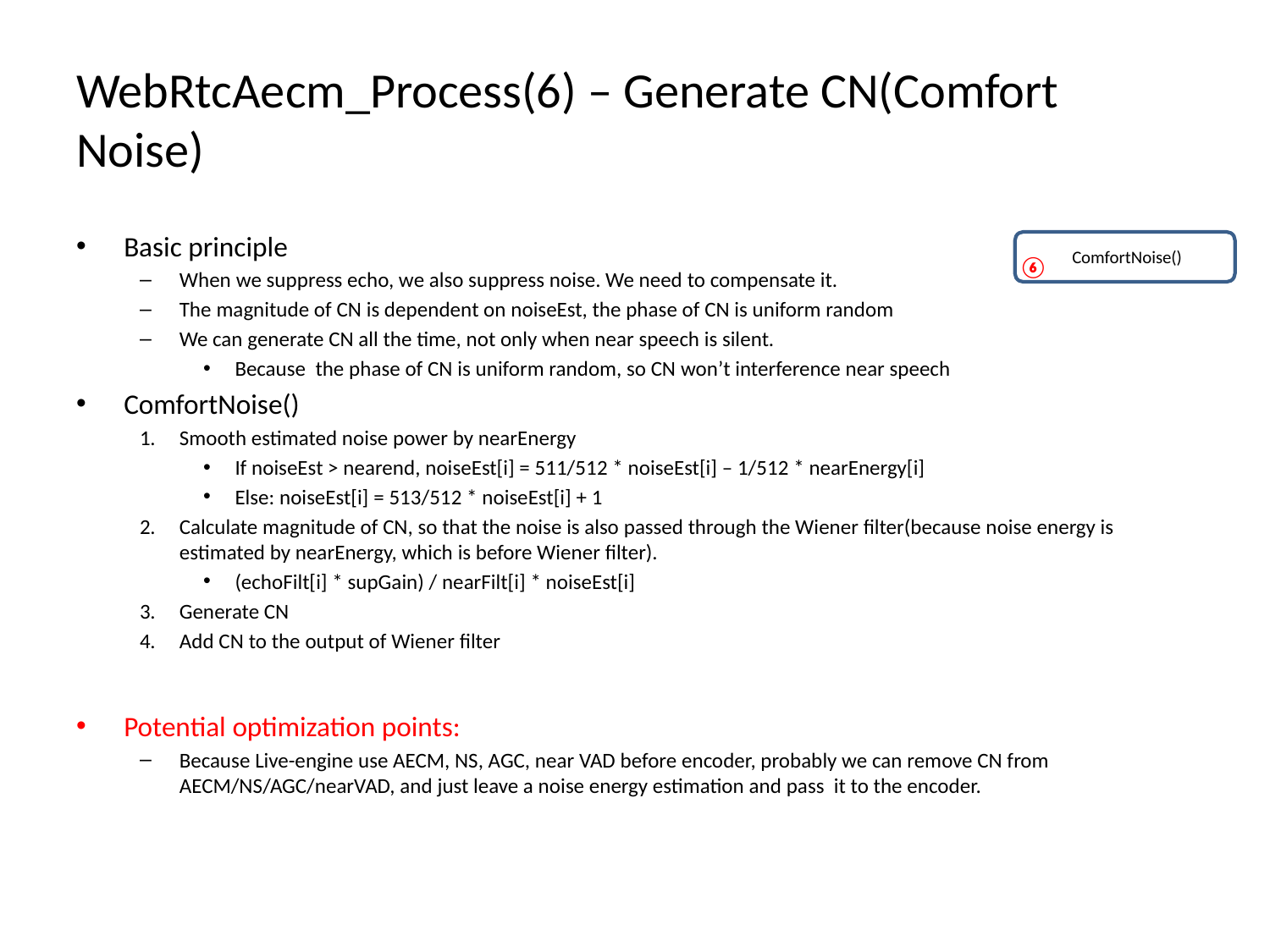

# WebRtcAecm_Process(6) – Generate CN(Comfort Noise)
Basic principle
When we suppress echo, we also suppress noise. We need to compensate it.
The magnitude of CN is dependent on noiseEst, the phase of CN is uniform random
We can generate CN all the time, not only when near speech is silent.
Because  the phase of CN is uniform random, so CN won’t interference near speech
ComfortNoise()
Smooth estimated noise power by nearEnergy
If noiseEst > nearend, noiseEst[i] = 511/512 * noiseEst[i] – 1/512 * nearEnergy[i]
Else: noiseEst[i] = 513/512 * noiseEst[i] + 1
Calculate magnitude of CN, so that the noise is also passed through the Wiener filter(because noise energy is estimated by nearEnergy, which is before Wiener filter).
(echoFilt[i] * supGain) / nearFilt[i] * noiseEst[i]
Generate CN
Add CN to the output of Wiener filter

Potential optimization points:
Because Live-engine use AECM, NS, AGC, near VAD before encoder, probably we can remove CN from AECM/NS/AGC/nearVAD, and just leave a noise energy estimation and pass  it to the encoder.

 ComfortNoise()
⑥